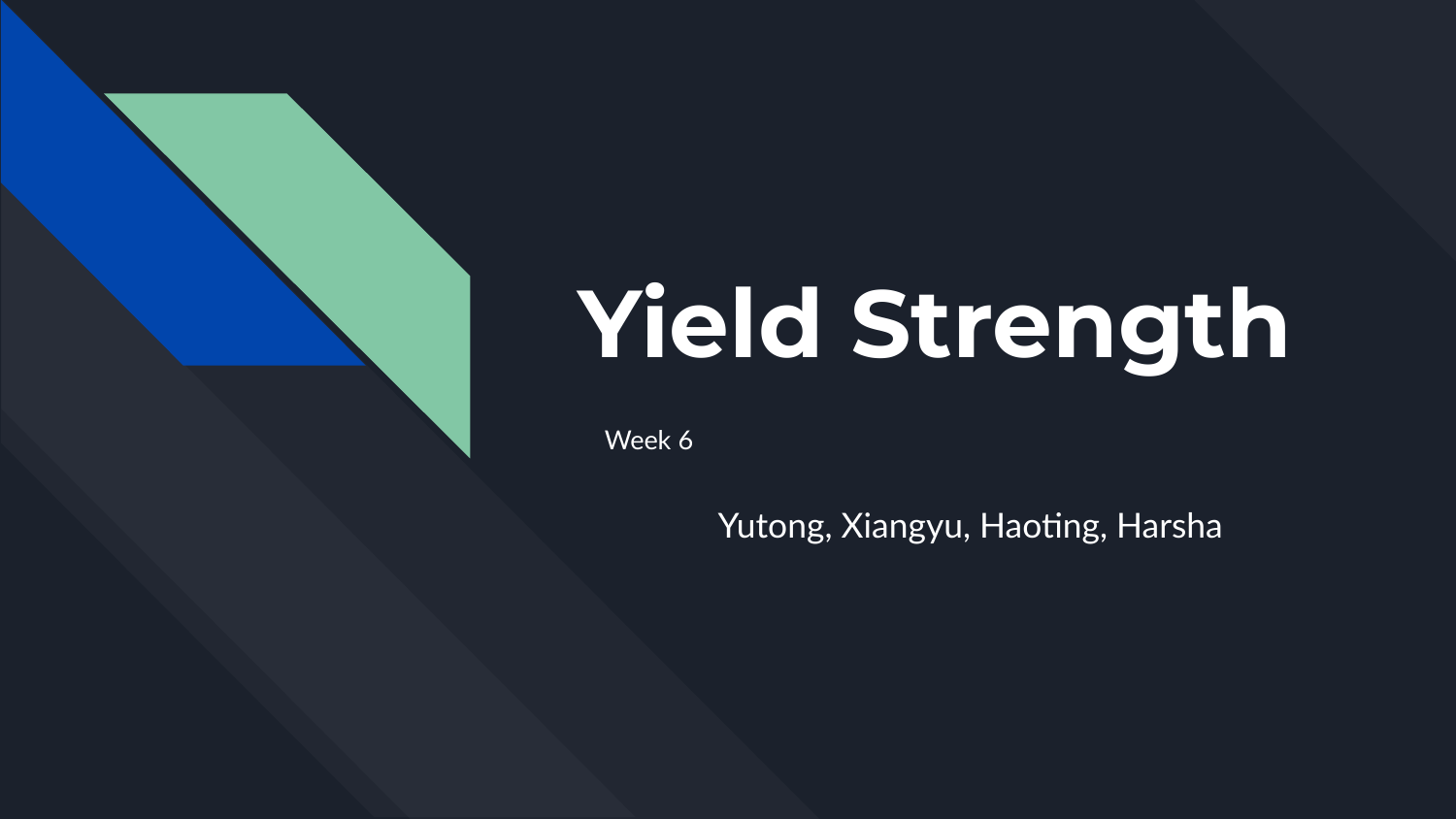

# Yield Strength

Week 6

Yutong, Xiangyu, Haoting, Harsha